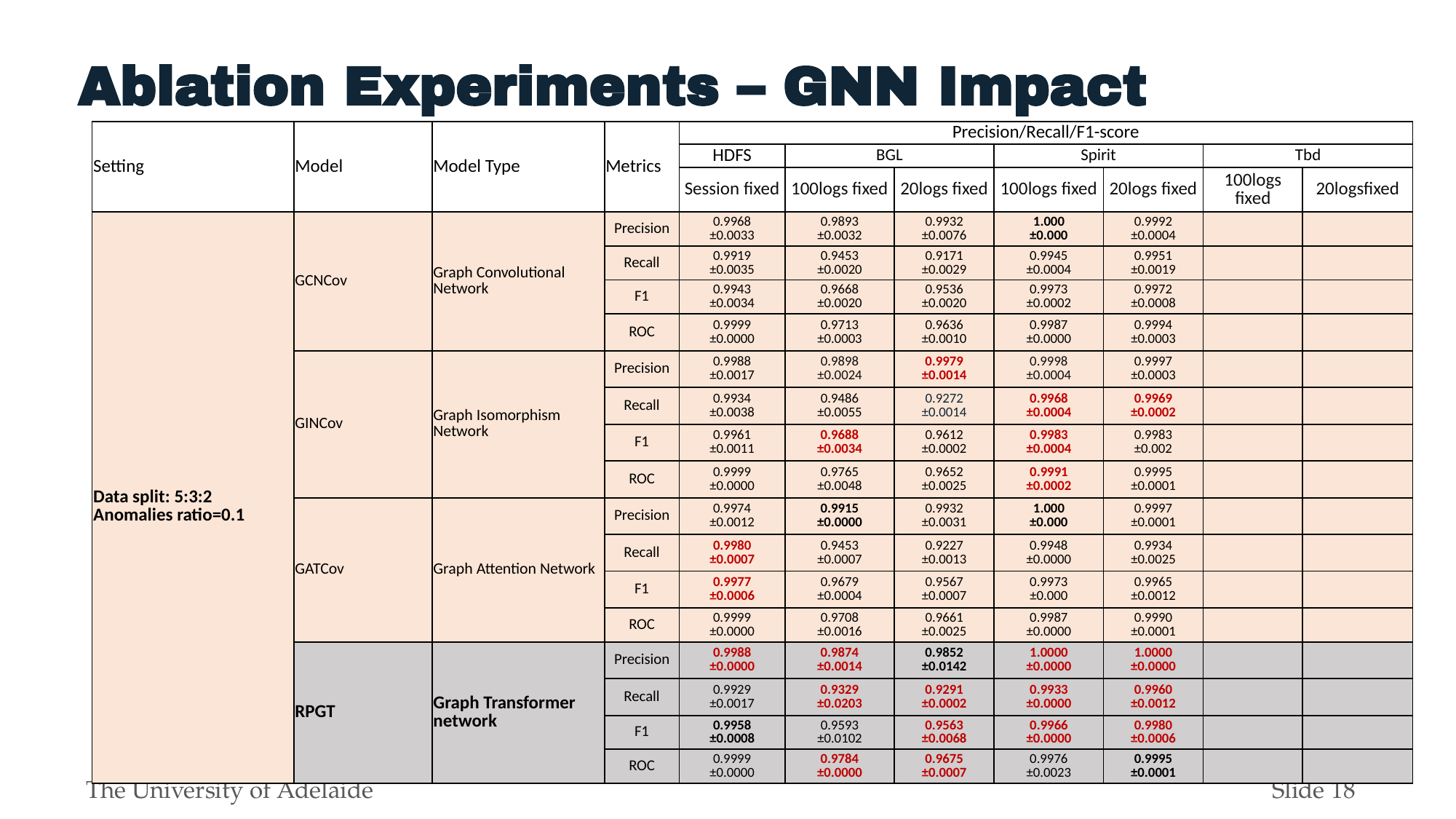

Ablation Experiments – GNN Impact
| Setting | Model | Model Type | Metrics | Precision/Recall/F1-score |  |  |  |  |  |  |
| --- | --- | --- | --- | --- | --- | --- | --- | --- | --- | --- |
|  |  |  |  | HDFS | BGL |  | Spirit |  | Tbd |  |
|  | Model |  |  | Session fixed | 100logs fixed | 20logs fixed | 100logs fixed | 20logs fixed | 100logs fixed | 20logsfixed |
| Data split: 5:3:2 Anomalies ratio=0.1 | GCNCov | Graph Convolutional Network | Precision | 0.9968 ±0.0033 | 0.9893 ±0.0032 | 0.9932 ±0.0076 | 1.000 ±0.000 | 0.9992 ±0.0004 |  |  |
|  |  |  | Recall | 0.9919 ±0.0035 | 0.9453 ±0.0020 | 0.9171 ±0.0029 | 0.9945 ±0.0004 | 0.9951 ±0.0019 |  |  |
|  |  |  | F1 | 0.9943 ±0.0034 | 0.9668 ±0.0020 | 0.9536 ±0.0020 | 0.9973 ±0.0002 | 0.9972 ±0.0008 |  |  |
|  |  |  | ROC | 0.9999 ±0.0000 | 0.9713 ±0.0003 | 0.9636 ±0.0010 | 0.9987 ±0.0000 | 0.9994 ±0.0003 |  |  |
|  | GINCov | Graph Isomorphism Network | Precision | 0.9988 ±0.0017 | 0.9898 ±0.0024 | 0.9979 ±0.0014 | 0.9998 ±0.0004 | 0.9997 ±0.0003 |  |  |
|  |  |  | Recall | 0.9934 ±0.0038 | 0.9486 ±0.0055 | 0.9272 ±0.0014 | 0.9968 ±0.0004 | 0.9969 ±0.0002 |  |  |
|  |  |  | F1 | 0.9961 ±0.0011 | 0.9688 ±0.0034 | 0.9612 ±0.0002 | 0.9983 ±0.0004 | 0.9983 ±0.002 |  |  |
|  |  |  | ROC | 0.9999 ±0.0000 | 0.9765 ±0.0048 | 0.9652 ±0.0025 | 0.9991 ±0.0002 | 0.9995 ±0.0001 |  |  |
|  | GATCov | Graph Attention Network | Precision | 0.9974 ±0.0012 | 0.9915 ±0.0000 | 0.9932 ±0.0031 | 1.000 ±0.000 | 0.9997 ±0.0001 |  |  |
|  |  |  | Recall | 0.9980 ±0.0007 | 0.9453 ±0.0007 | 0.9227 ±0.0013 | 0.9948 ±0.0000 | 0.9934 ±0.0025 |  |  |
|  |  |  | F1 | 0.9977 ±0.0006 | 0.9679 ±0.0004 | 0.9567 ±0.0007 | 0.9973 ±0.000 | 0.9965 ±0.0012 |  |  |
|  |  |  | ROC | 0.9999 ±0.0000 | 0.9708 ±0.0016 | 0.9661 ±0.0025 | 0.9987 ±0.0000 | 0.9990 ±0.0001 |  |  |
| 0.1 | RPGT | Graph Transformer network | Precision | 0.9988 ±0.0000 | 0.9874 ±0.0014 | 0.9852 ±0.0142 | 1.0000 ±0.0000 | 1.0000 ±0.0000 |  |  |
|  |  |  | Recall | 0.9929 ±0.0017 | 0.9329 ±0.0203 | 0.9291 ±0.0002 | 0.9933 ±0.0000 | 0.9960 ±0.0012 |  |  |
|  |  |  | F1 | 0.9958 ±0.0008 | 0.9593 ±0.0102 | 0.9563 ±0.0068 | 0.9966 ±0.0000 | 0.9980 ±0.0006 |  |  |
|  |  |  | ROC | 0.9999 ±0.0000 | 0.9784 ±0.0000 | 0.9675 ±0.0007 | 0.9976 ±0.0023 | 0.9995 ±0.0001 |  |  |
The University of Adelaide
Slide 18